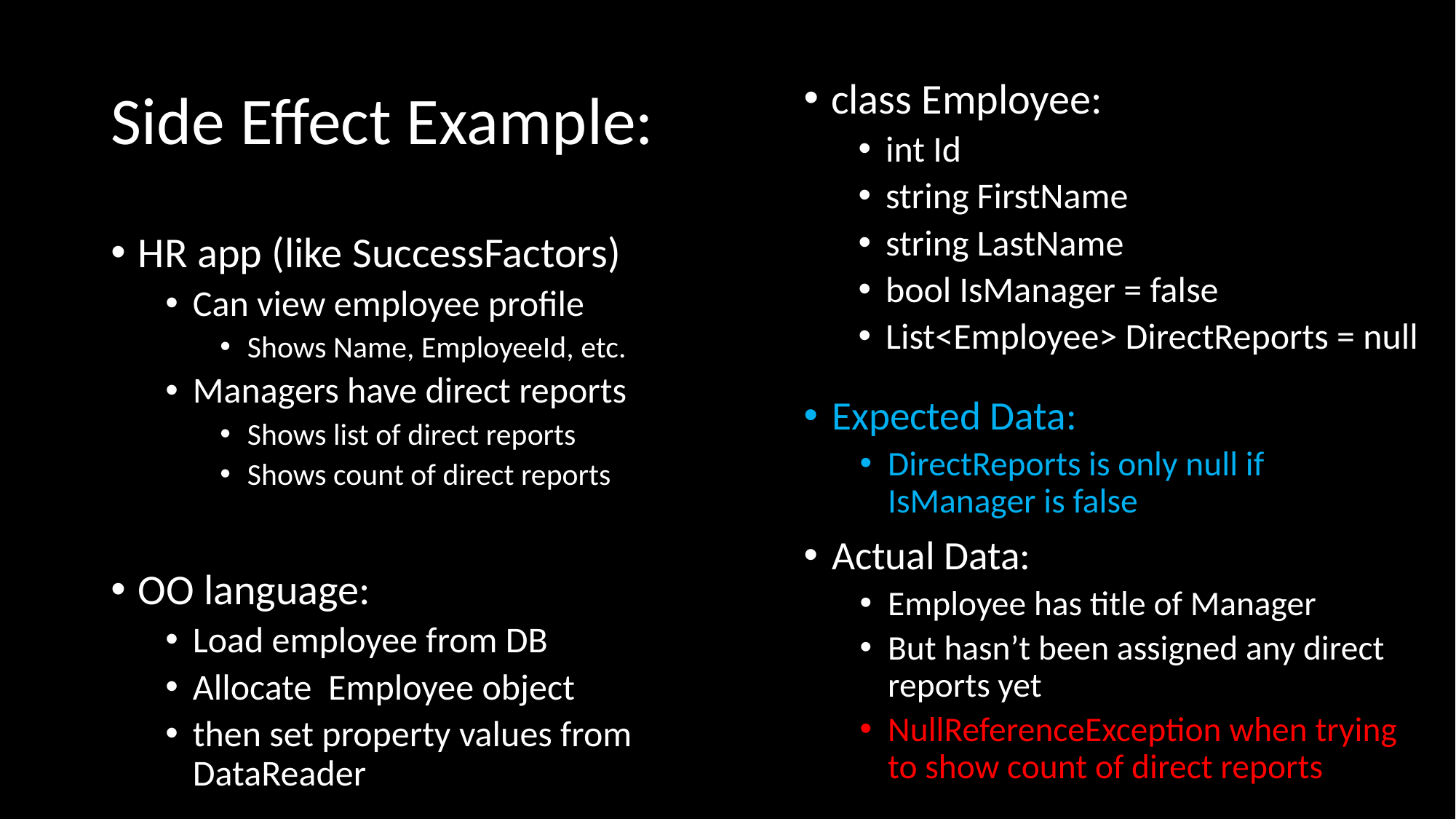

# Side Effect Example:
class Employee:
int Id
string FirstName
string LastName
bool IsManager = false
List<Employee> DirectReports = null

HR app (like SuccessFactors)
Can view employee profile
Shows Name, EmployeeId, etc.
Managers have direct reports
Shows list of direct reports
Shows count of direct reports

OO language:
Load employee from DB
Allocate  Employee object
then set property values from DataReader
Expected Data:
DirectReports is only null if IsManager is false
Actual Data:
Employee has title of Manager
But hasn’t been assigned any direct reports yet
NullReferenceException when trying to show count of direct reports